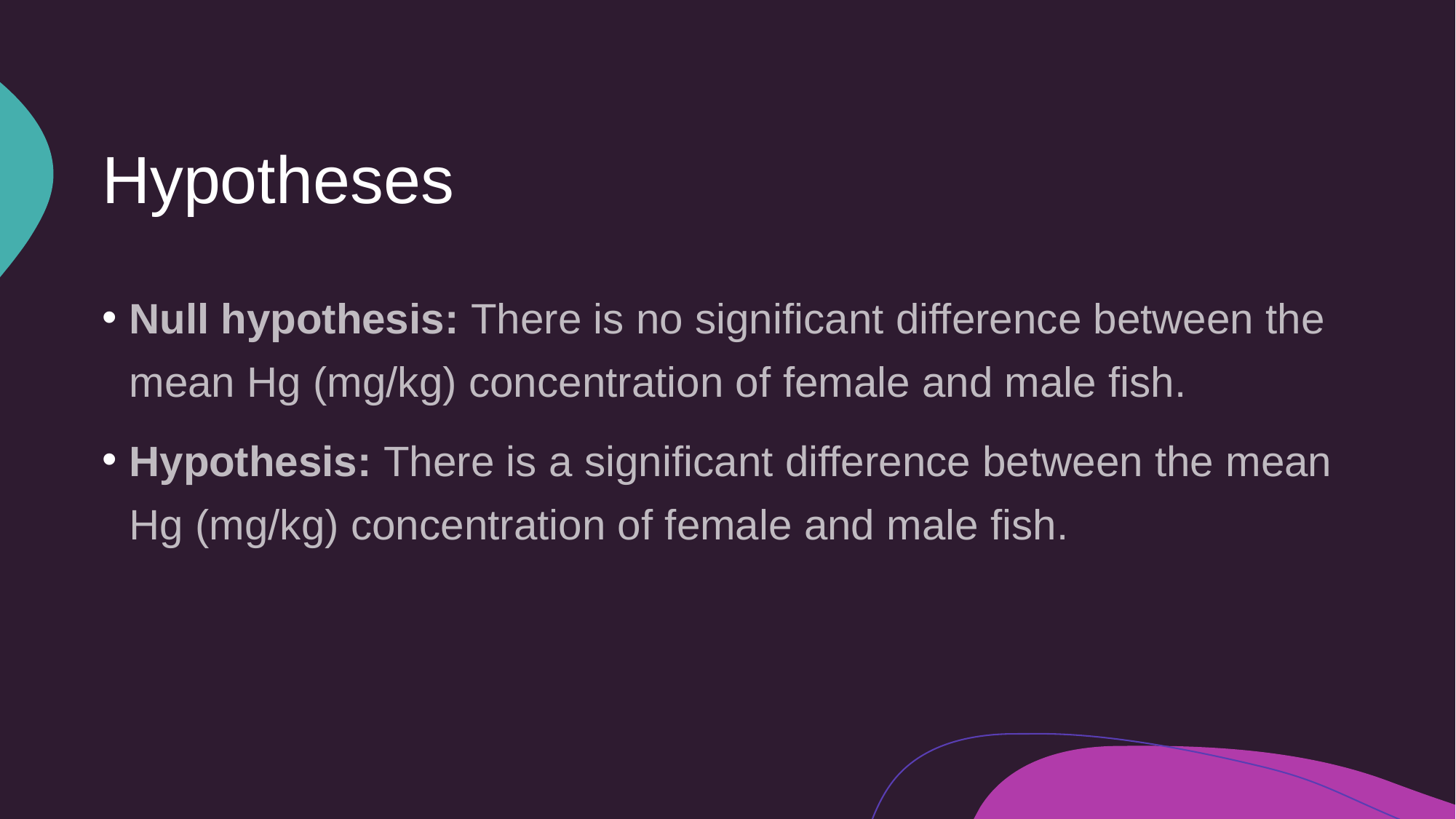

# Hypotheses
Null hypothesis: There is no significant difference between the mean Hg (mg/kg) concentration of female and male fish.
Hypothesis: There is a significant difference between the mean Hg (mg/kg) concentration of female and male fish.